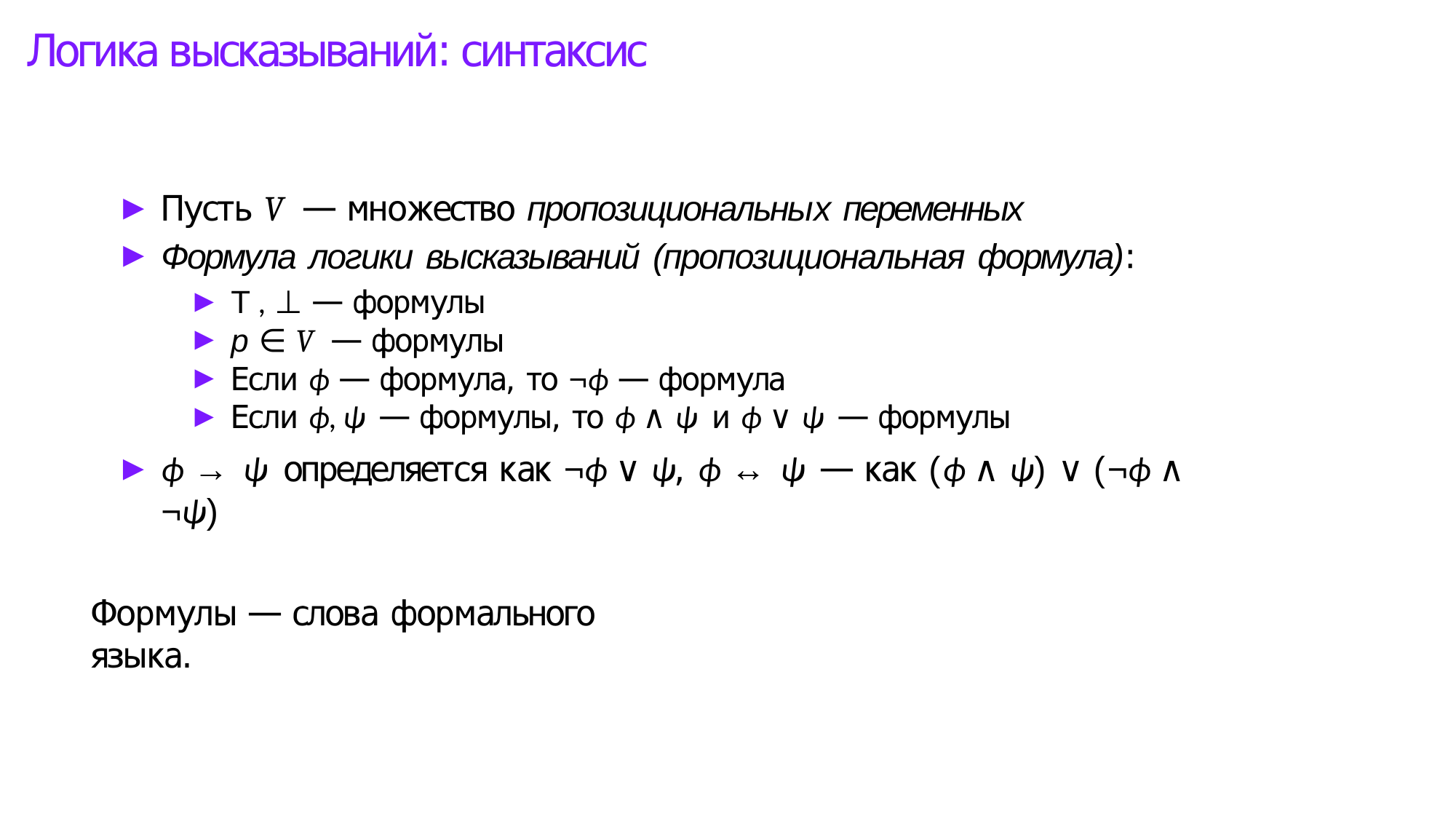

# Логика высказываний: синтаксис
Пусть V  — множество пропозициональных переменных
Формула логики высказываний (пропозициональная формула):
T, ⊥ — формулы
p ∈ V  — формулы
Если ϕ — формула, то ¬ϕ — формула
Если ϕ, ψ  — формулы, то ϕ ∧ ψ  и ϕ ∨ ψ  — формулы
ϕ → ψ  определяется как ¬ϕ ∨ ψ, ϕ ↔ ψ  — как (ϕ ∧ ψ) ∨ (¬ϕ ∧ ¬ψ)
Формулы — слова формального языка.